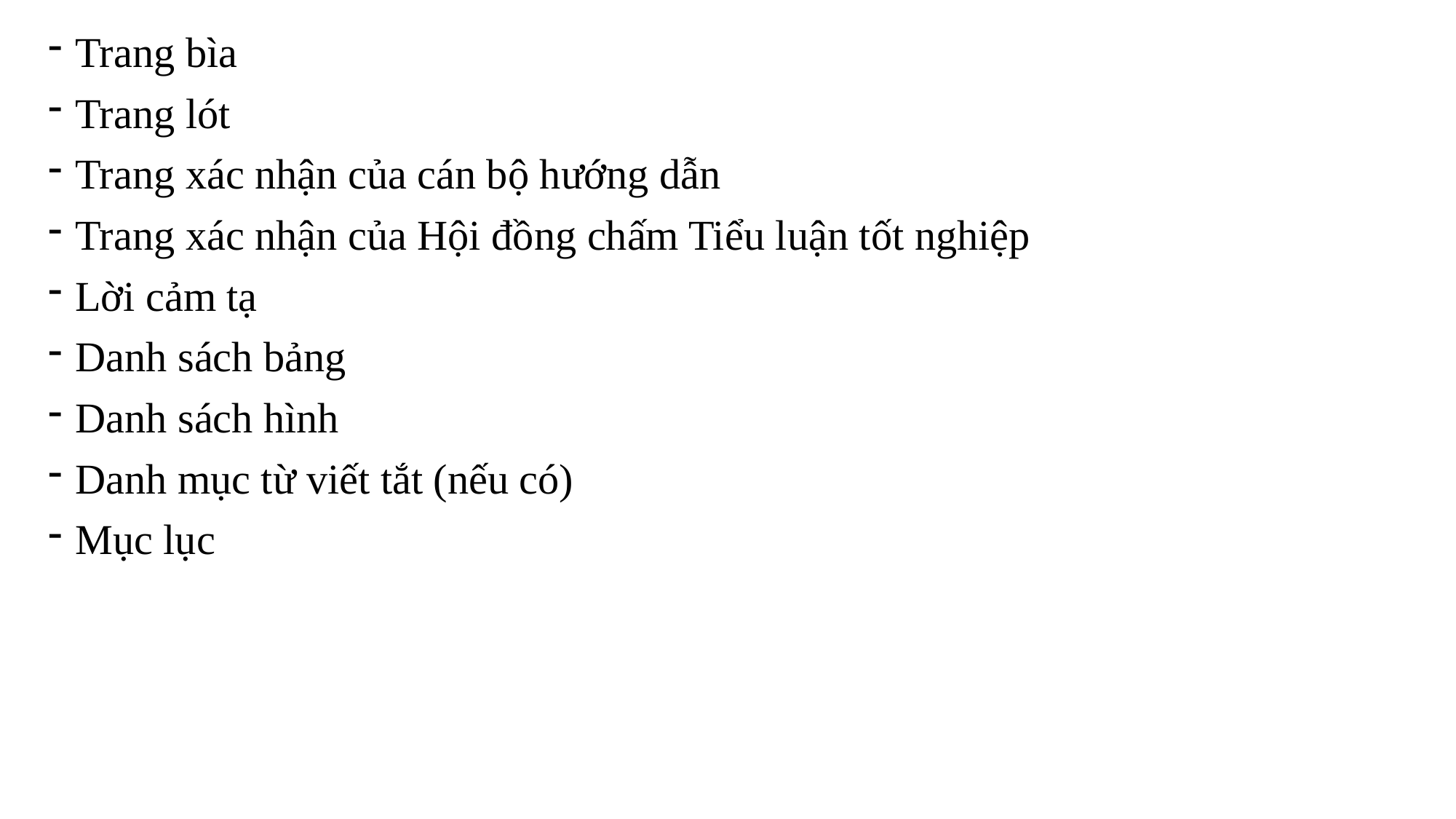

Trang bìa
Trang lót
Trang xác nhận của cán bộ hướng dẫn
Trang xác nhận của Hội đồng chấm Tiểu luận tốt nghiệp
Lời cảm tạ
Danh sách bảng
Danh sách hình
Danh mục từ viết tắt (nếu có)
Mục lục